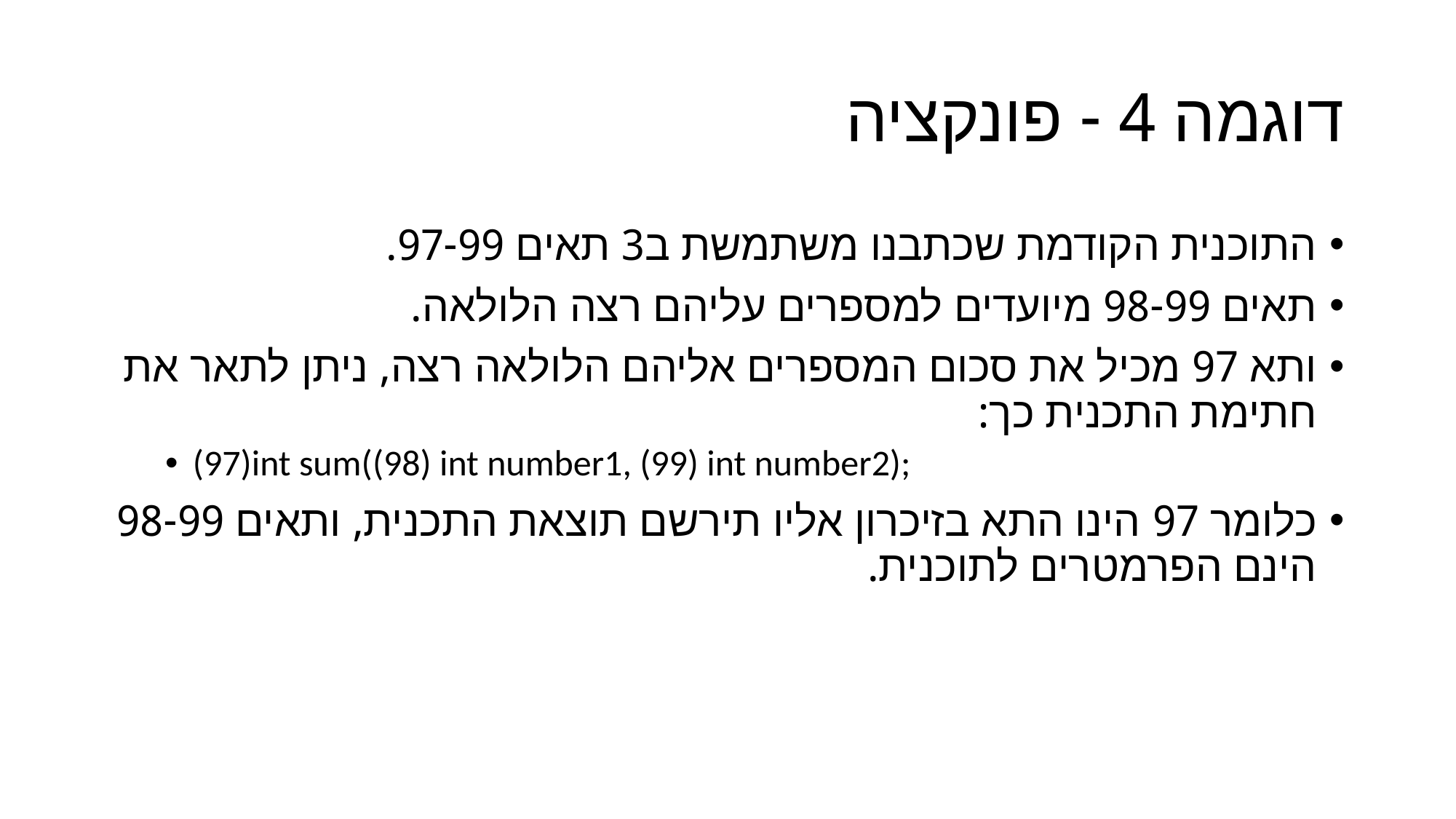

# דוגמה 4 - פונקציה
התוכנית הקודמת שכתבנו משתמשת ב3 תאים 97-99.
תאים 98-99 מיועדים למספרים עליהם רצה הלולאה.
ותא 97 מכיל את סכום המספרים אליהם הלולאה רצה, ניתן לתאר את חתימת התכנית כך:
(97)int sum((98) int number1, (99) int number2);
כלומר 97 הינו התא בזיכרון אליו תירשם תוצאת התכנית, ותאים 98-99 הינם הפרמטרים לתוכנית.